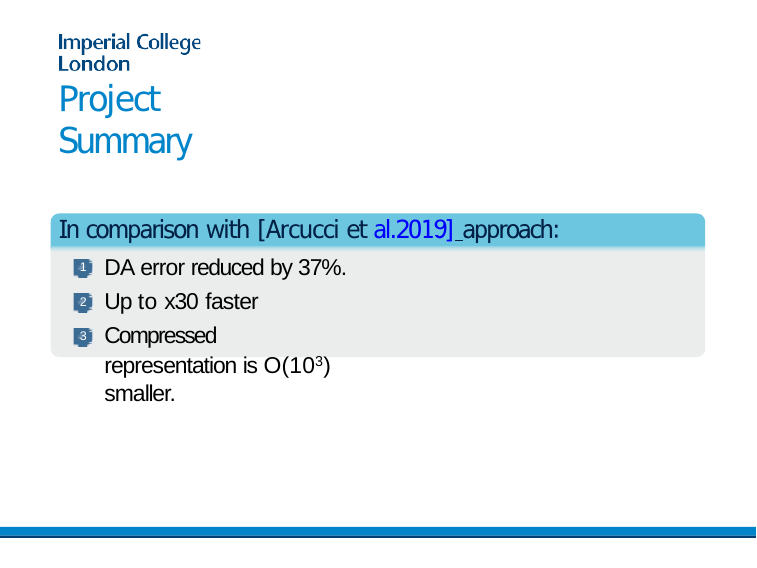

# Project Summary
In comparison with [Arcucci et al.2019] approach:

DA error reduced by 37%.  Up to x30 faster
Compressed representation is O(103) smaller.

1

2

3